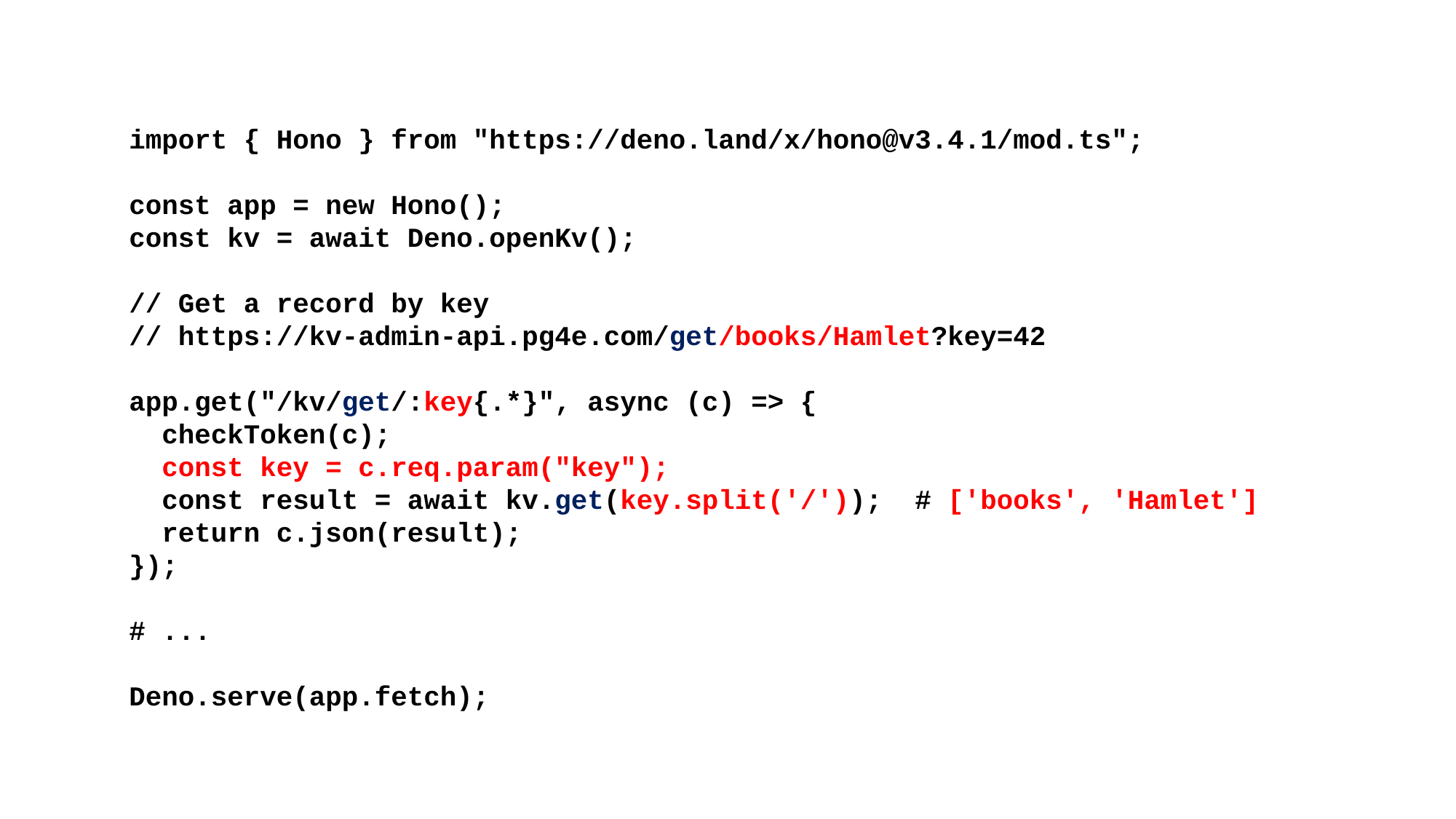

import { Hono } from "https://deno.land/x/hono@v3.4.1/mod.ts";

const app = new Hono();
const kv = await Deno.openKv();

// Get a record by key
// https://kv-admin-api.pg4e.com/get/books/Hamlet?key=42

app.get("/kv/get/:key{.*}", async (c) => {
  checkToken(c);
  const key = c.req.param("key");
  const result = await kv.get(key.split('/'));  # ['books', 'Hamlet']
  return c.json(result);
});

# ...

Deno.serve(app.fetch);